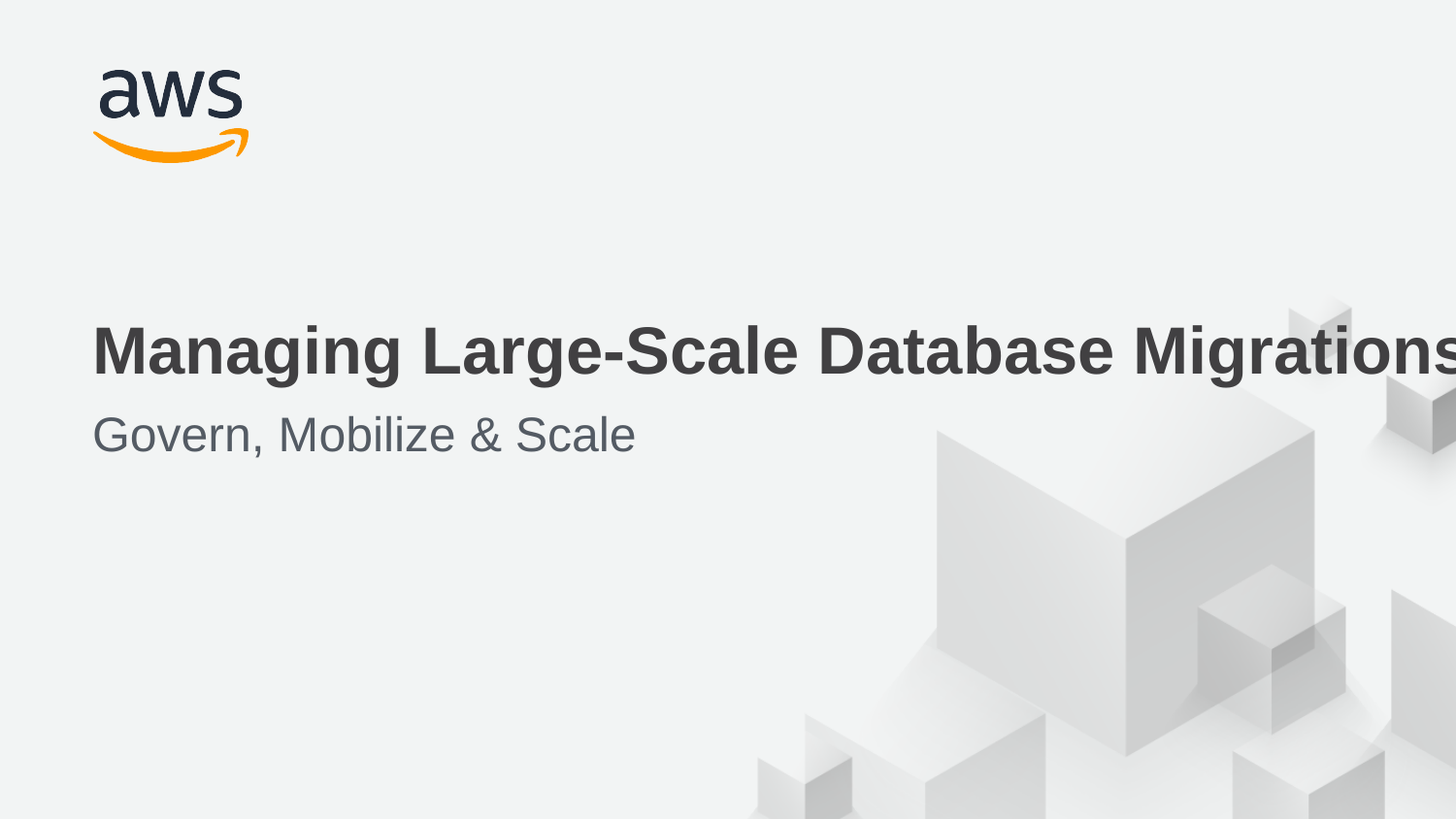

Managing Large-Scale Database Migrations
Govern, Mobilize & Scale